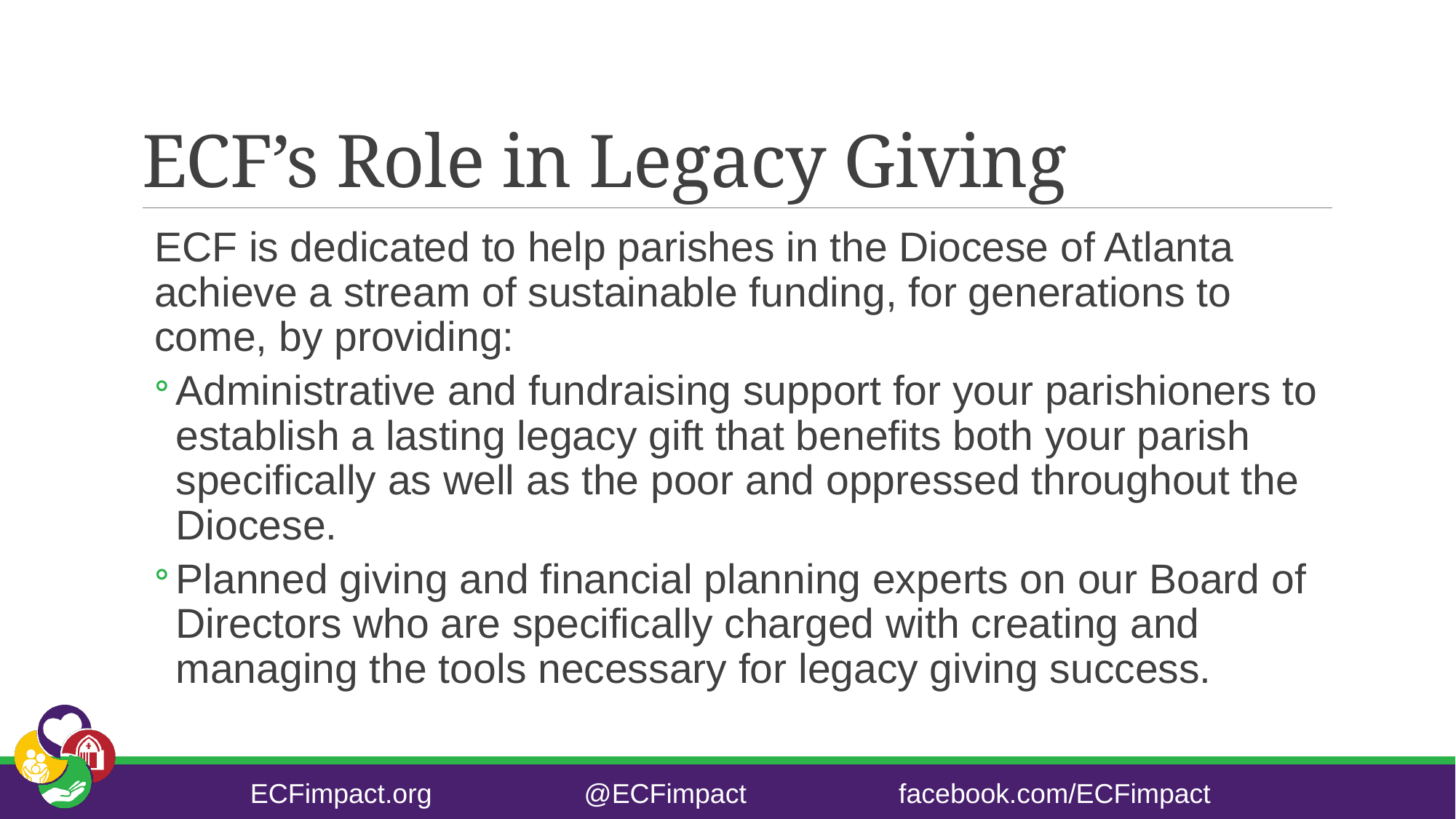

# ECF’s Role in Legacy Giving
ECF is dedicated to help parishes in the Diocese of Atlanta achieve a stream of sustainable funding, for generations to come, by providing:
Administrative and fundraising support for your parishioners to establish a lasting legacy gift that benefits both your parish specifically as well as the poor and oppressed throughout the Diocese.
Planned giving and financial planning experts on our Board of Directors who are specifically charged with creating and managing the tools necessary for legacy giving success.